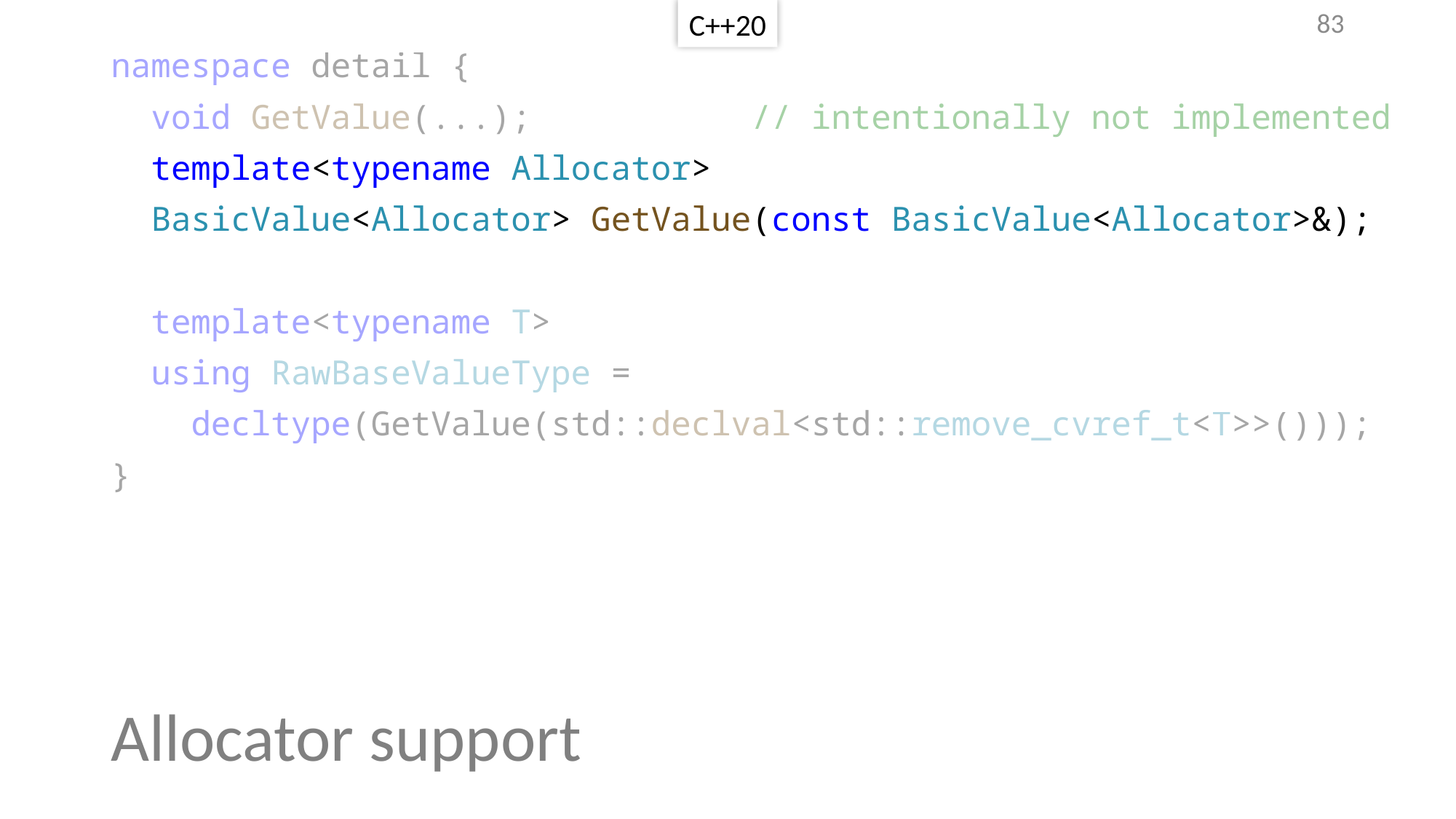

C++20
83
namespace detail {
  void GetValue(...);           // intentionally not implemented
  template<typename Allocator>
  BasicValue<Allocator> GetValue(const BasicValue<Allocator>&);

  template<typename T>
  using RawBaseValueType =
    decltype(GetValue(std::declval<std::remove_cvref_t<T>>()));
}
# Allocator support